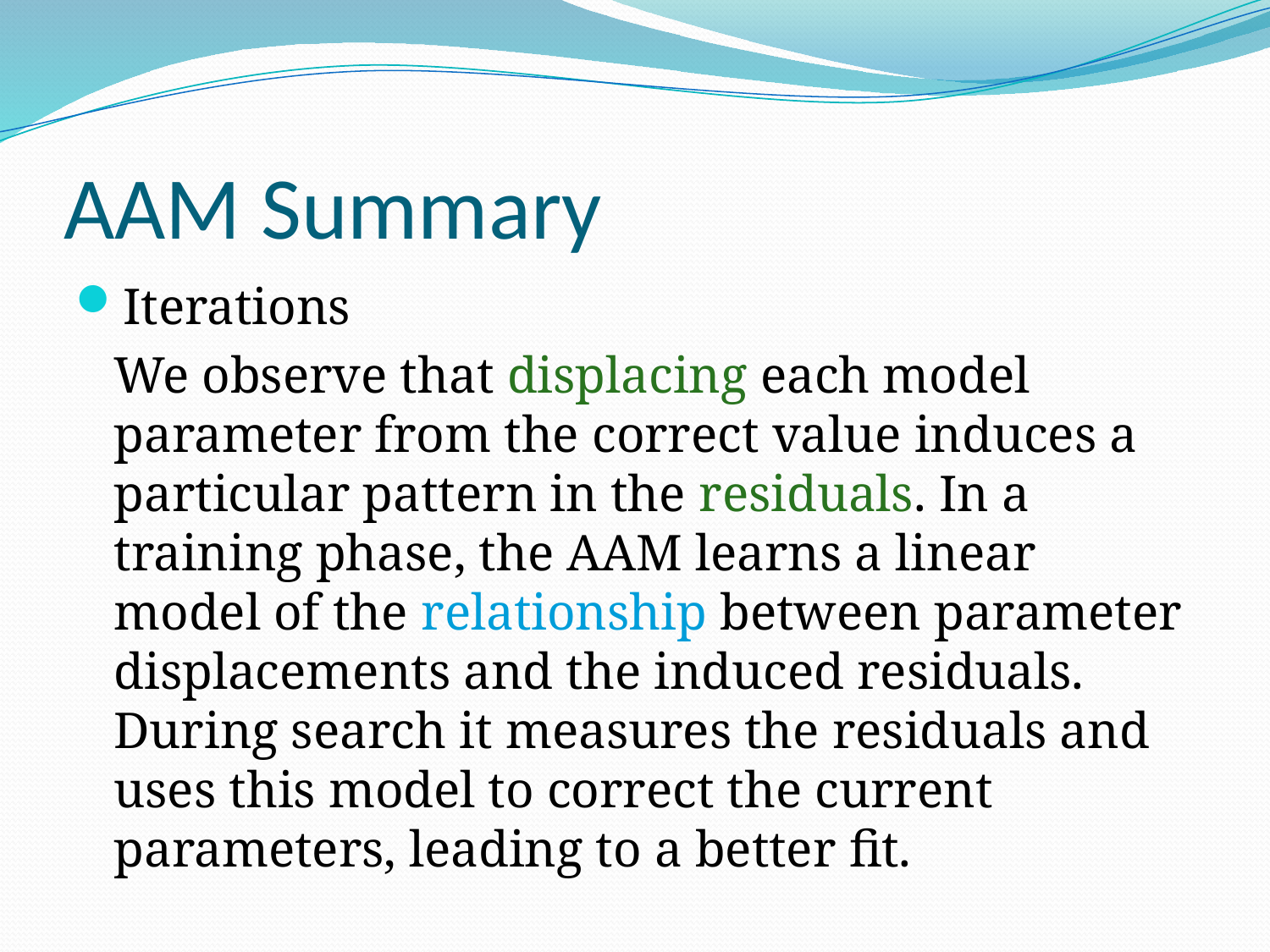

# AAM Summary
Iterations
	We observe that displacing each model parameter from the correct value induces a particular pattern in the residuals. In a training phase, the AAM learns a linear model of the relationship between parameter displacements and the induced residuals. During search it measures the residuals and uses this model to correct the current parameters, leading to a better fit.